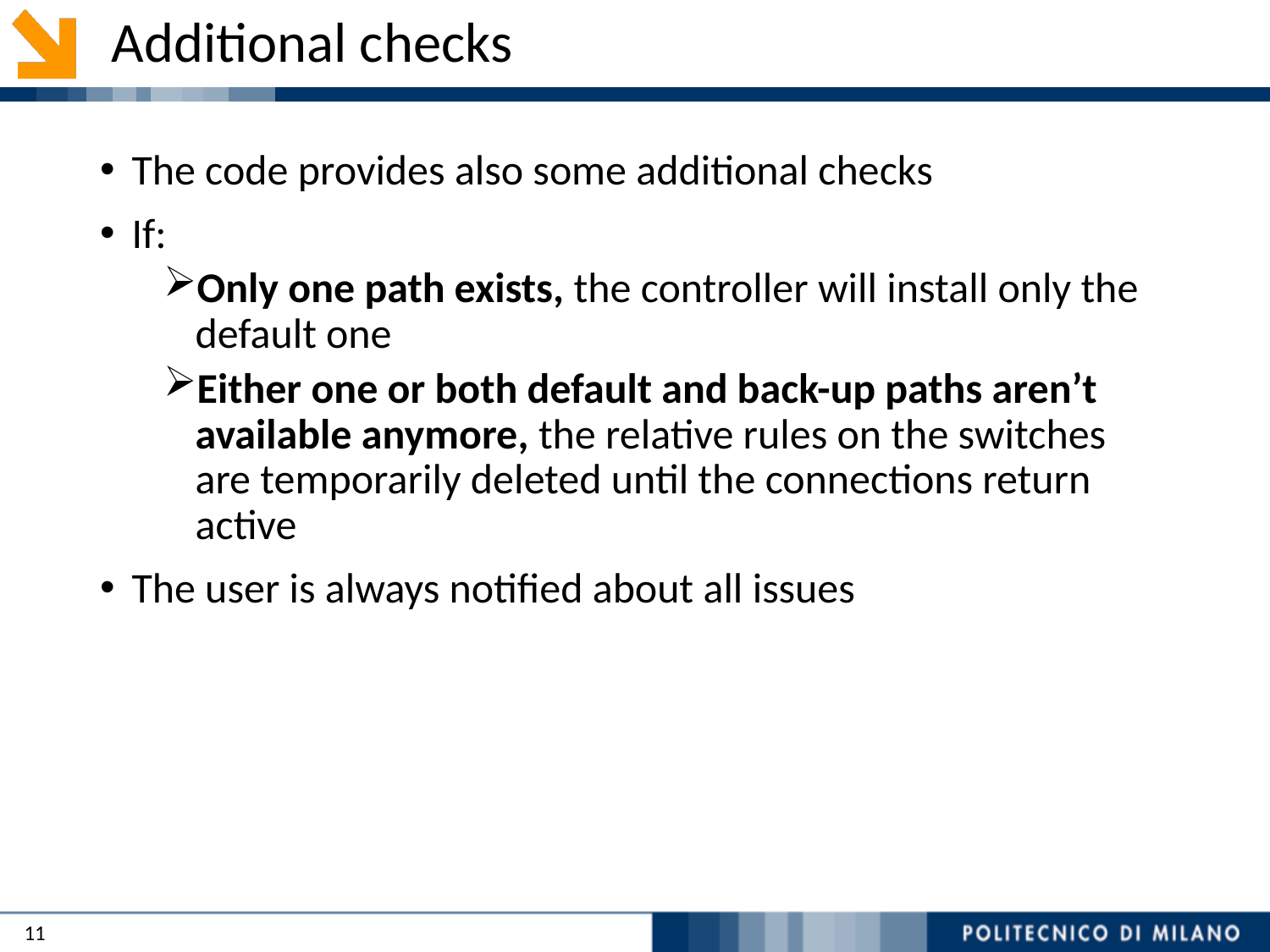

# Additional checks
The code provides also some additional checks
If:
Only one path exists, the controller will install only the default one
Either one or both default and back-up paths aren’t available anymore, the relative rules on the switches are temporarily deleted until the connections return active
The user is always notified about all issues

11